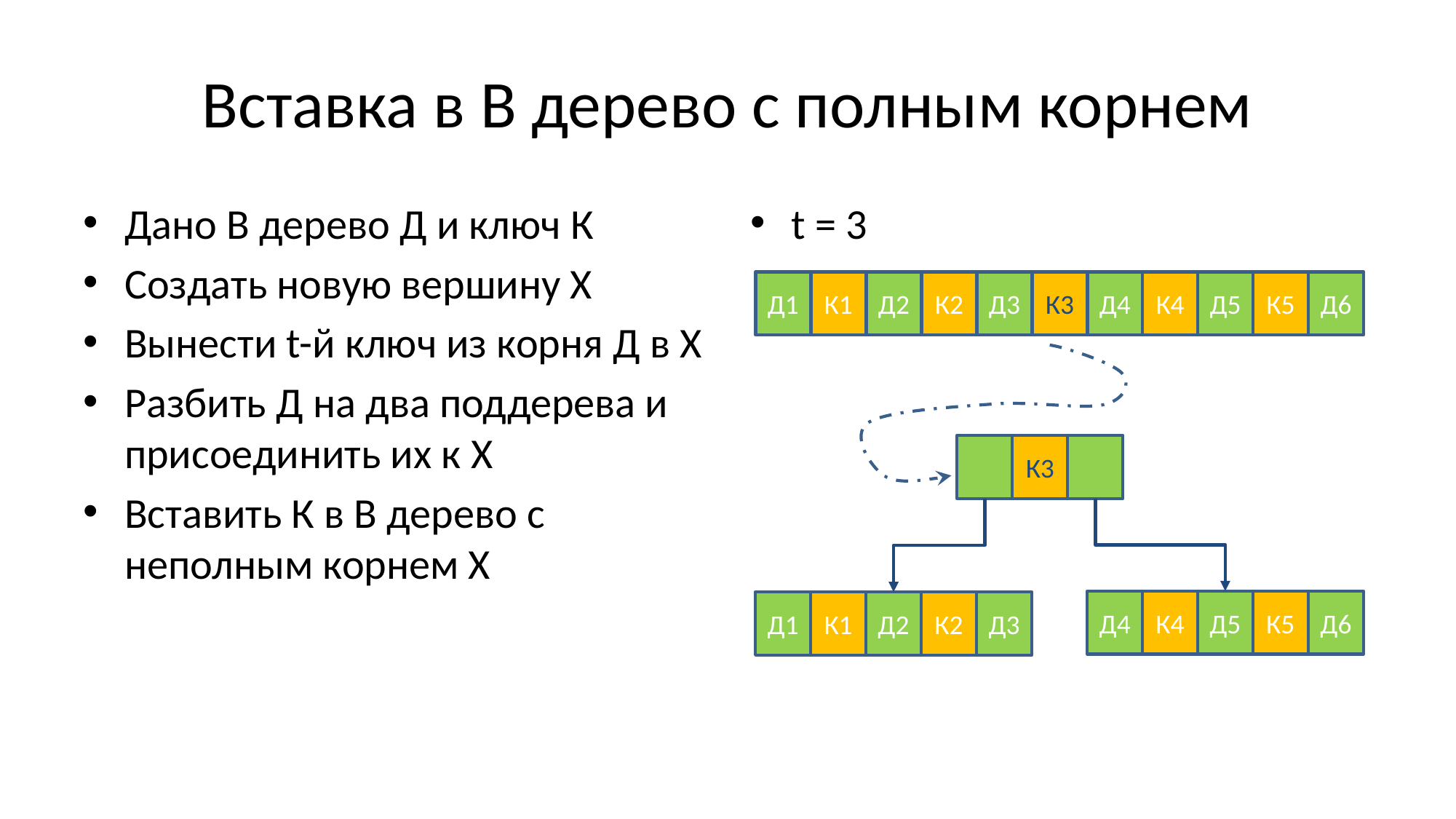

# Вставка в В дерево с полным корнем
Дано В дерево Д и ключ К
Создать новую вершину Х
Вынести t-й ключ из корня Д в Х
Разбить Д на два поддерева и присоединить их к Х
Вставить К в В дерево с неполным корнем Х
t = 3
Д1
К1
Д2
К2
Д3
К3
Д4
К4
Д5
К5
Д6

К3

Д4
К4
Д5
К5
Д6
Д1
К1
Д2
К2
Д3